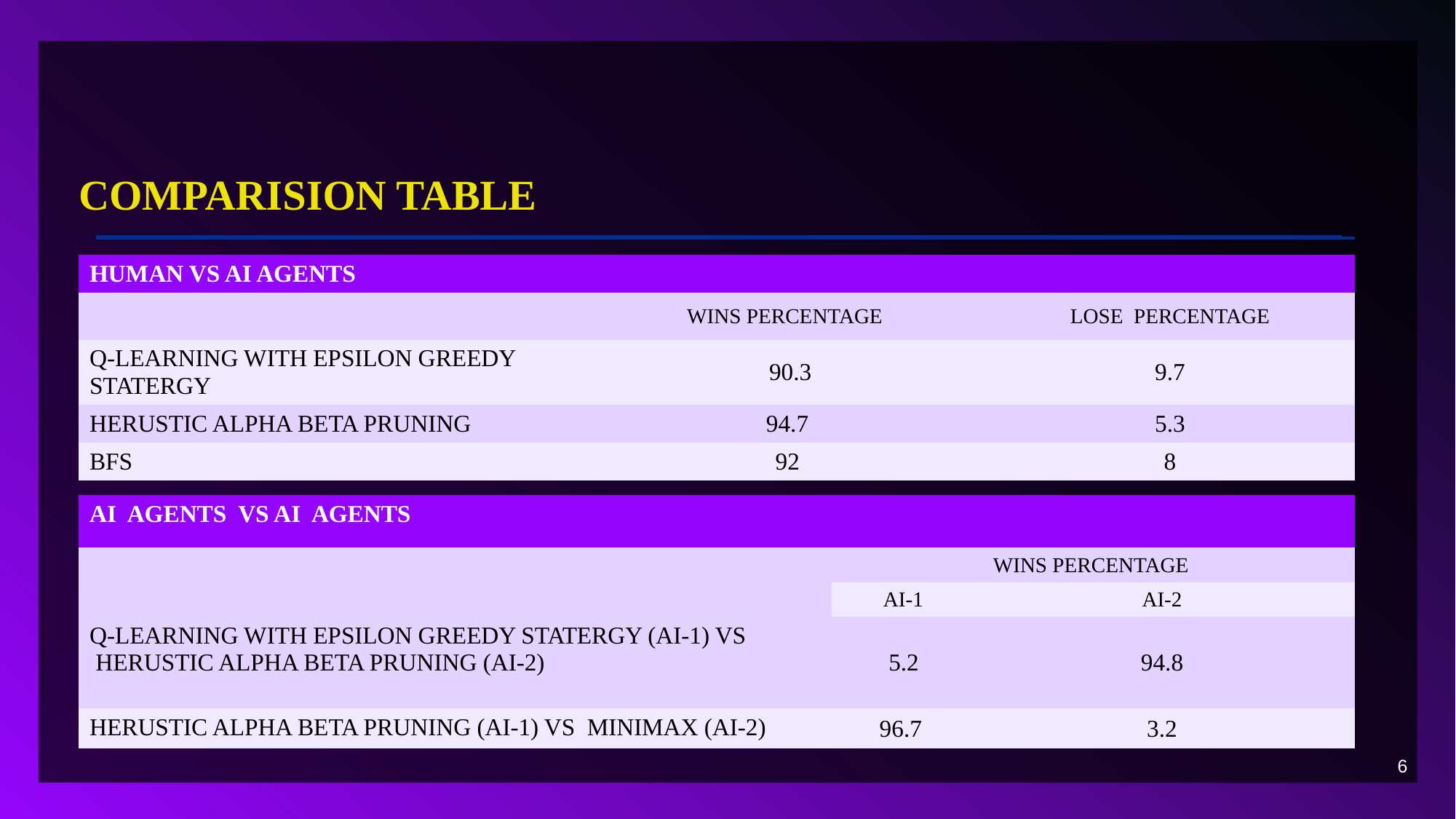

# COMPARISION TABLE
| HUMAN VS AI AGENTS |  |  |
| --- | --- | --- |
|  | WINS PERCENTAGE | LOSE PERCENTAGE |
| Q-LEARNING WITH EPSILON GREEDY STATERGY | 90.3 | 9.7 |
| HERUSTIC ALPHA BETA PRUNING | 94.7 | 5.3 |
| BFS | 92 | 8 |
| AI AGENTS VS AI AGENTS |  |  |
| --- | --- | --- |
|  | WINS PERCENTAGE |  |
|  | AI-1 | AI-2 |
| Q-LEARNING WITH EPSILON GREEDY STATERGY (AI-1) VS HERUSTIC ALPHA BETA PRUNING (AI-2) | 5.2 | 94.8 |
| HERUSTIC ALPHA BETA PRUNING (AI-1) VS MINIMAX (AI-2) | 96.7 | 3.2 |
6